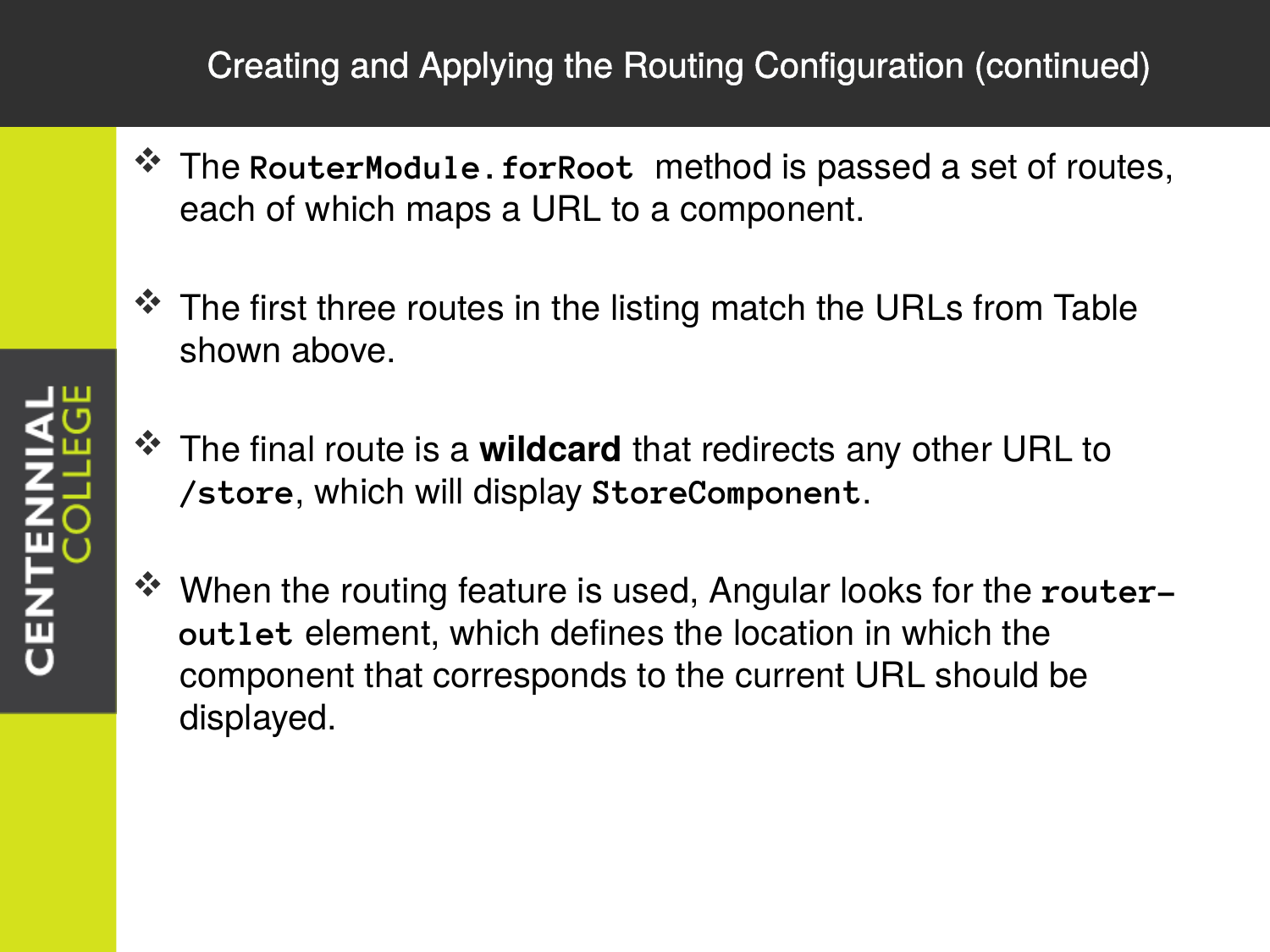

# Creating and Applying the Routing Configuration (continued)
The RouterModule.forRoot method is passed a set of routes, each of which maps a URL to a component.

The first three routes in the listing match the URLs from Table shown above.

The final route is a wildcard that redirects any other URL to /store, which will display StoreComponent.

When the routing feature is used, Angular looks for the router-outlet element, which defines the location in which the component that corresponds to the current URL should be displayed.